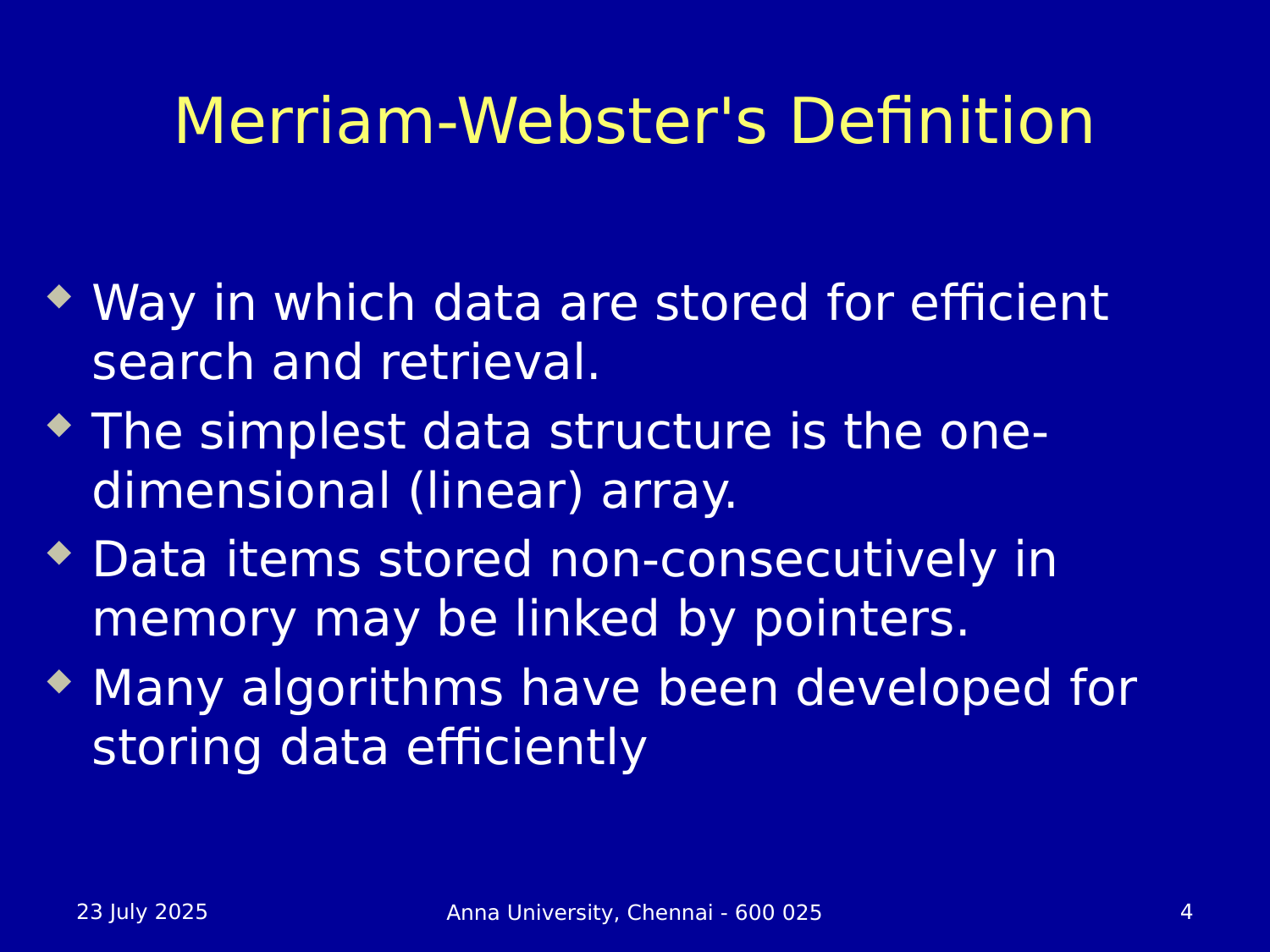

# Merriam-Webster's Definition
Way in which data are stored for efficient search and retrieval.
The simplest data structure is the one-dimensional (linear) array.
Data items stored non-consecutively in memory may be linked by pointers.
Many algorithms have been developed for storing data efficiently
23 July 2025
4
Anna University, Chennai - 600 025